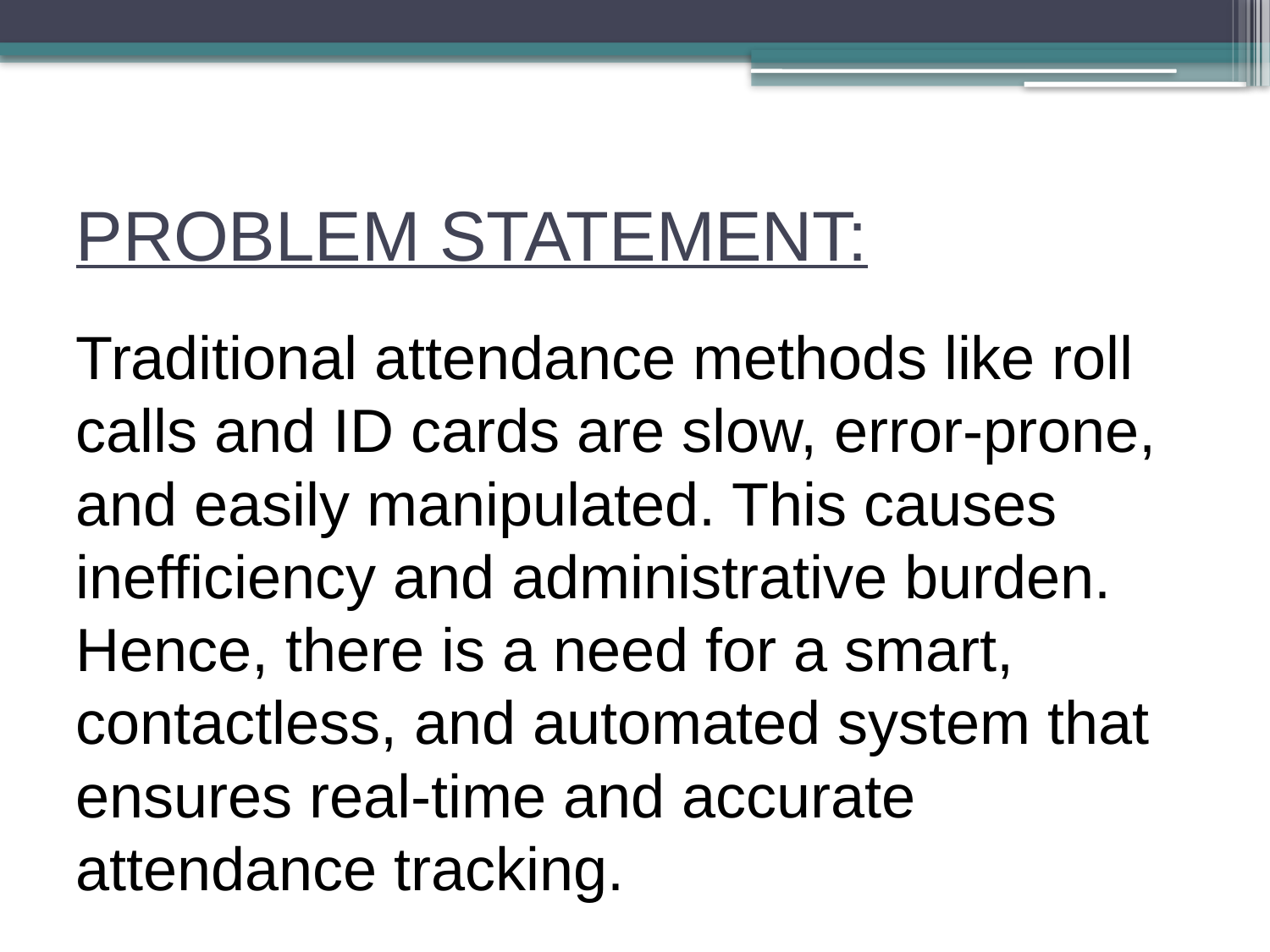

# PROBLEM STATEMENT:
Traditional attendance methods like roll calls and ID cards are slow, error-prone, and easily manipulated. This causes inefficiency and administrative burden. Hence, there is a need for a smart, contactless, and automated system that ensures real-time and accurate attendance tracking.